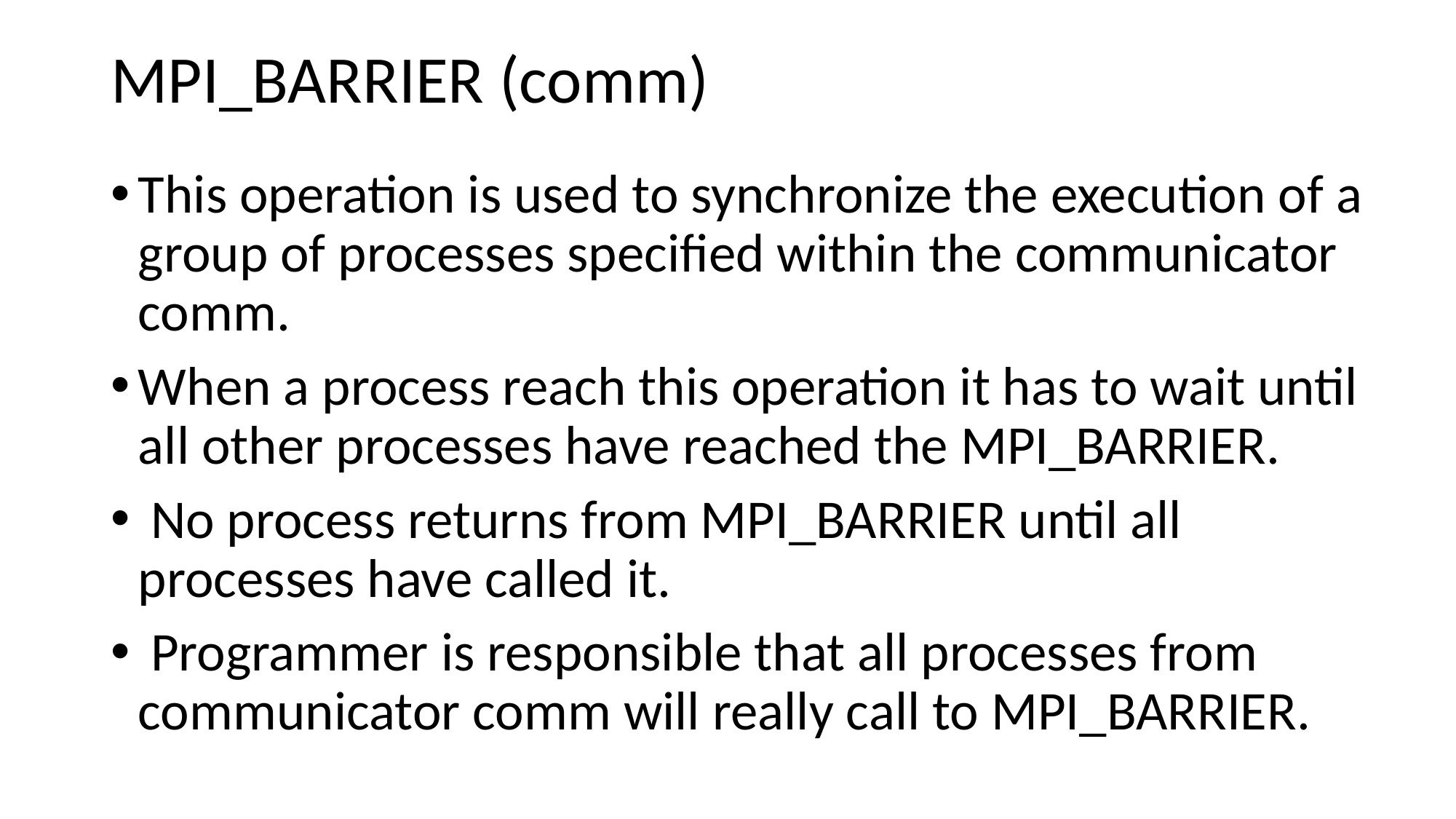

# MPI_BARRIER (comm)
This operation is used to synchronize the execution of a group of processes specified within the communicator comm.
When a process reach this operation it has to wait until all other processes have reached the MPI_BARRIER.
 No process returns from MPI_BARRIER until all processes have called it.
 Programmer is responsible that all processes from communicator comm will really call to MPI_BARRIER.